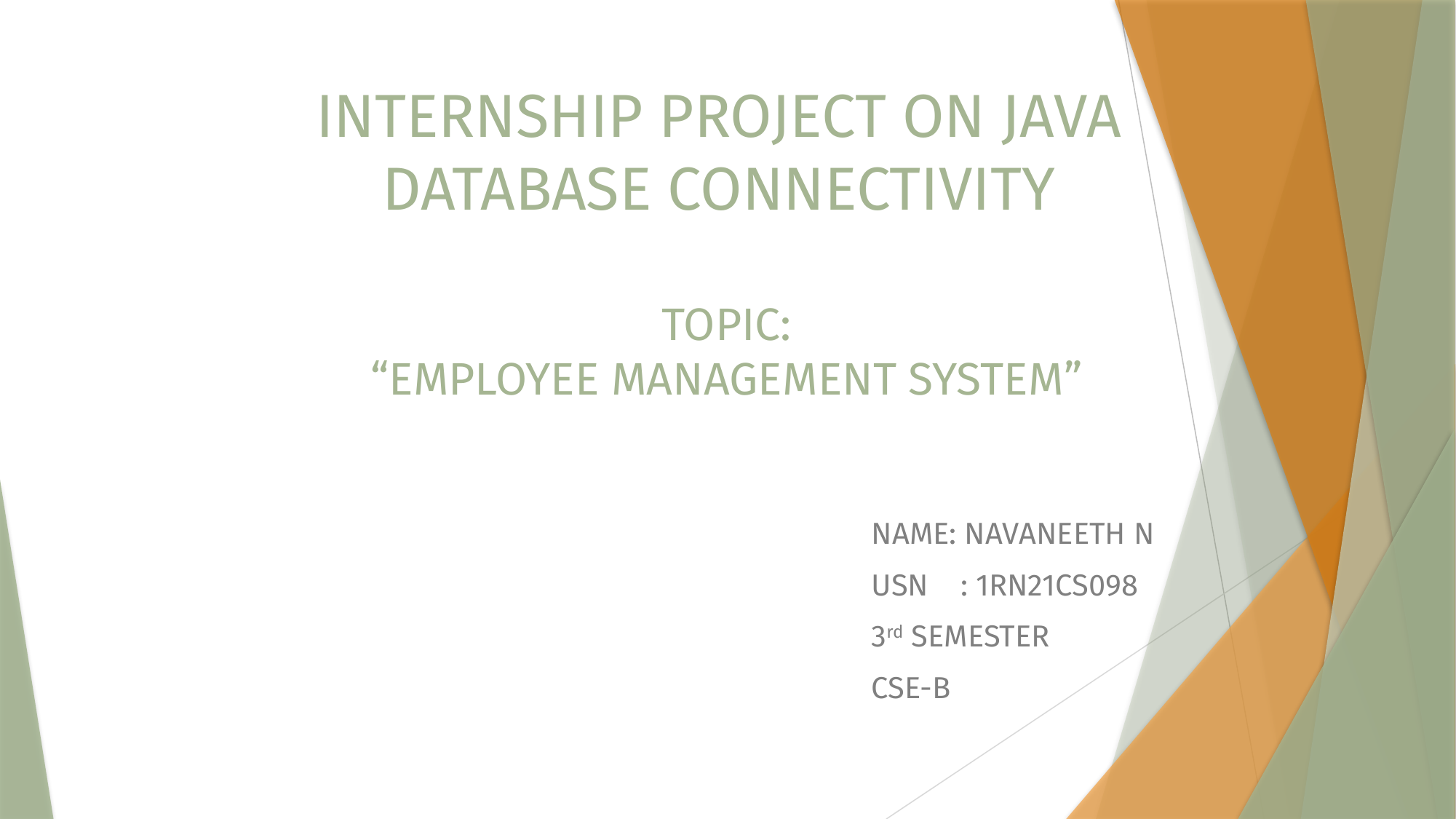

# INTERNSHIP PROJECT ON JAVA DATABASE CONNECTIVITY TOPIC: “EMPLOYEE MANAGEMENT SYSTEM”
NAME: NAVANEETH N
USN    : 1RN21CS098
3rd SEMESTER
CSE-B